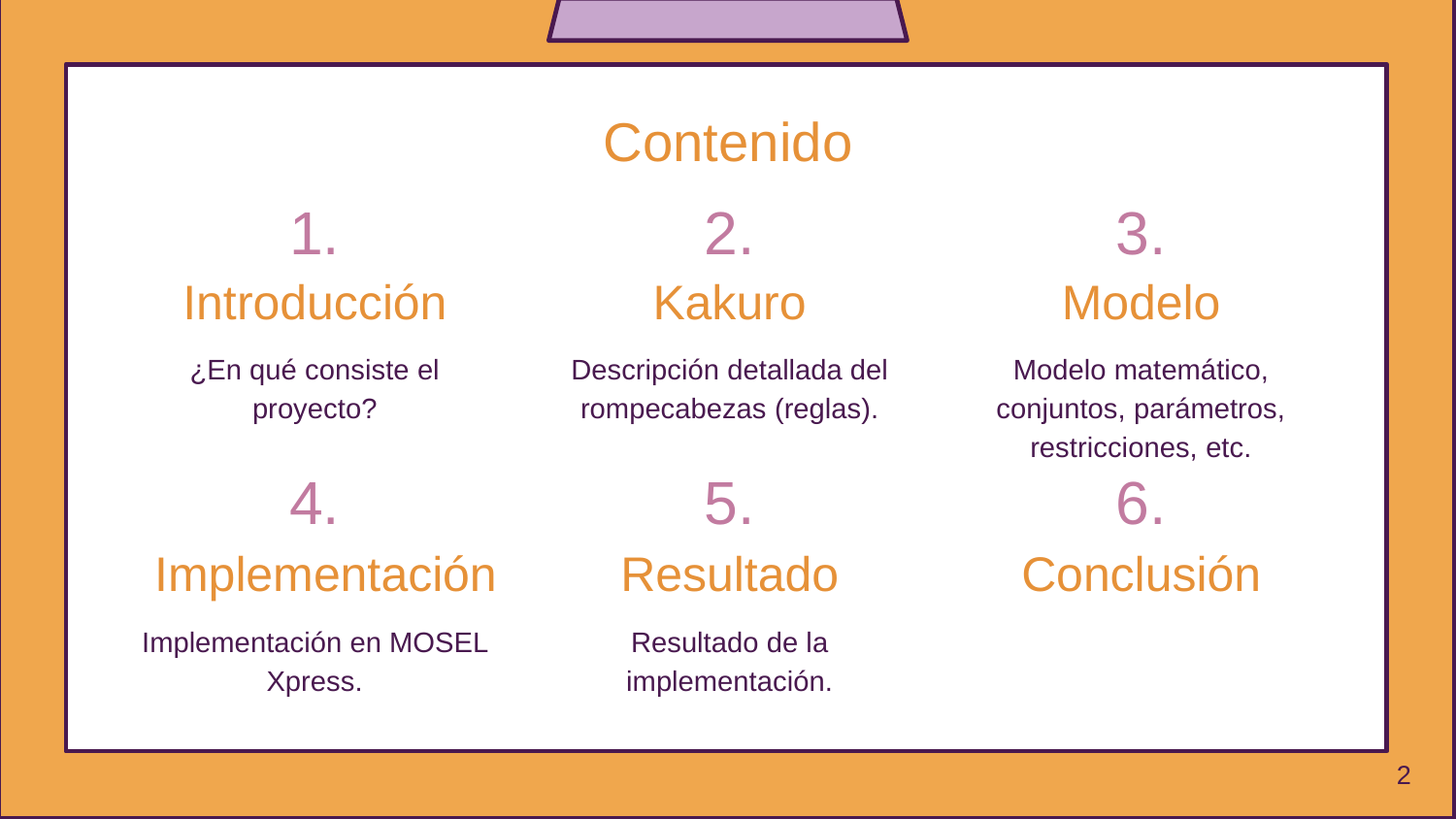

Contenido
# 1.
2.
3.
Introducción
Kakuro
Modelo
¿En qué consiste el proyecto?
Descripción detallada del rompecabezas (reglas).
Modelo matemático, conjuntos, parámetros, restricciones, etc.
4.
5.
6.
Resultado
Conclusión
Implementación
Implementación en MOSEL Xpress.
Resultado de la implementación.
2